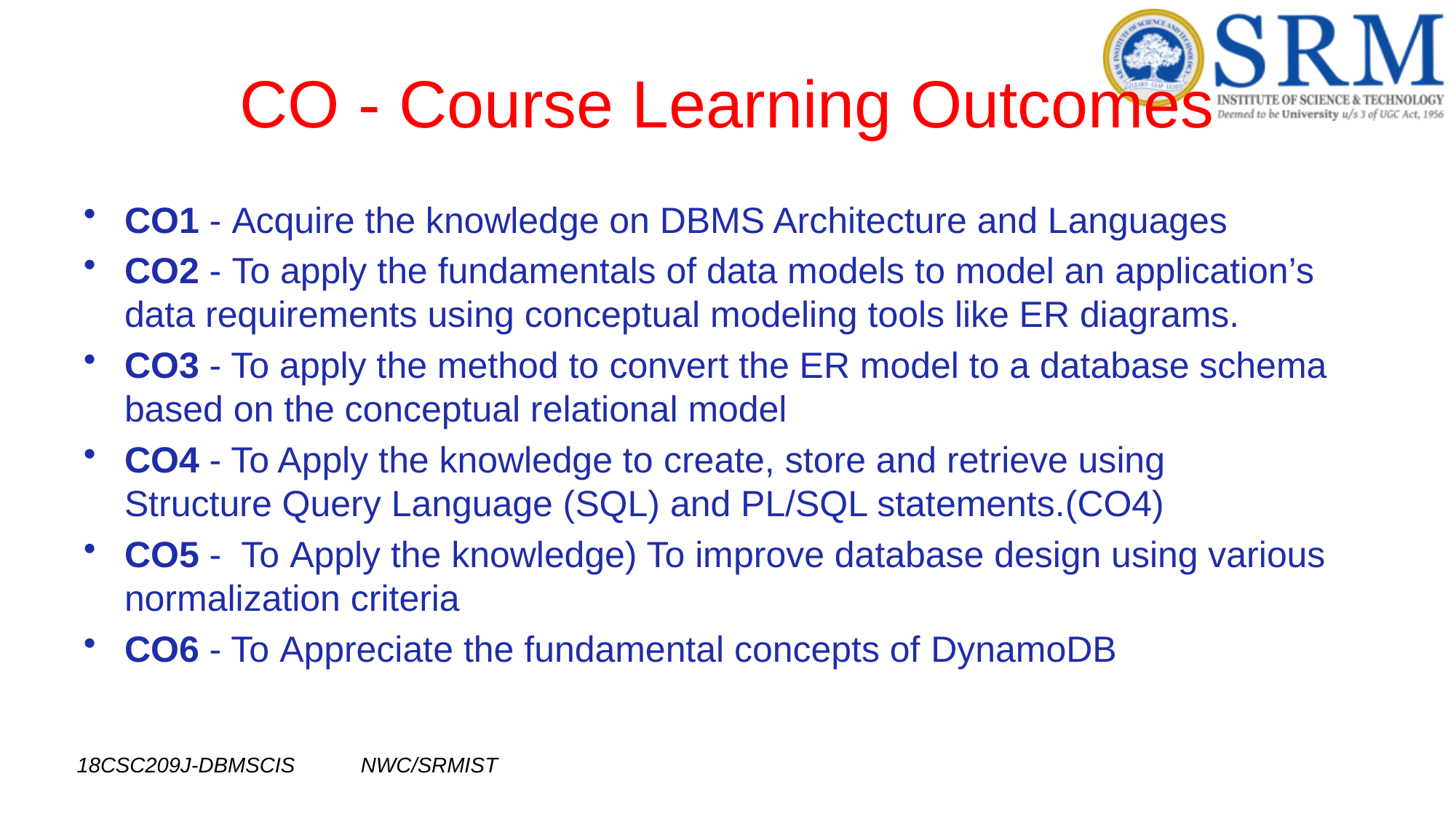

# CO - Course Learning Outcomes
CO1 - Acquire the knowledge on DBMS Architecture and Languages
CO2 - To apply the fundamentals of data models to model an application’s data requirements using conceptual modeling tools like ER diagrams.
CO3 - To apply the method to convert the ER model to a database schema based on the conceptual relational model
CO4 - To Apply the knowledge to create, store and retrieve using  Structure Query Language (SQL) and PL/SQL statements.(CO4)
CO5 -  To Apply the knowledge) To improve database design using various normalization criteria
CO6 - To Appreciate the fundamental concepts of DynamoDB
18CSC209J-DBMSCIS           NWC/SRMIST
2